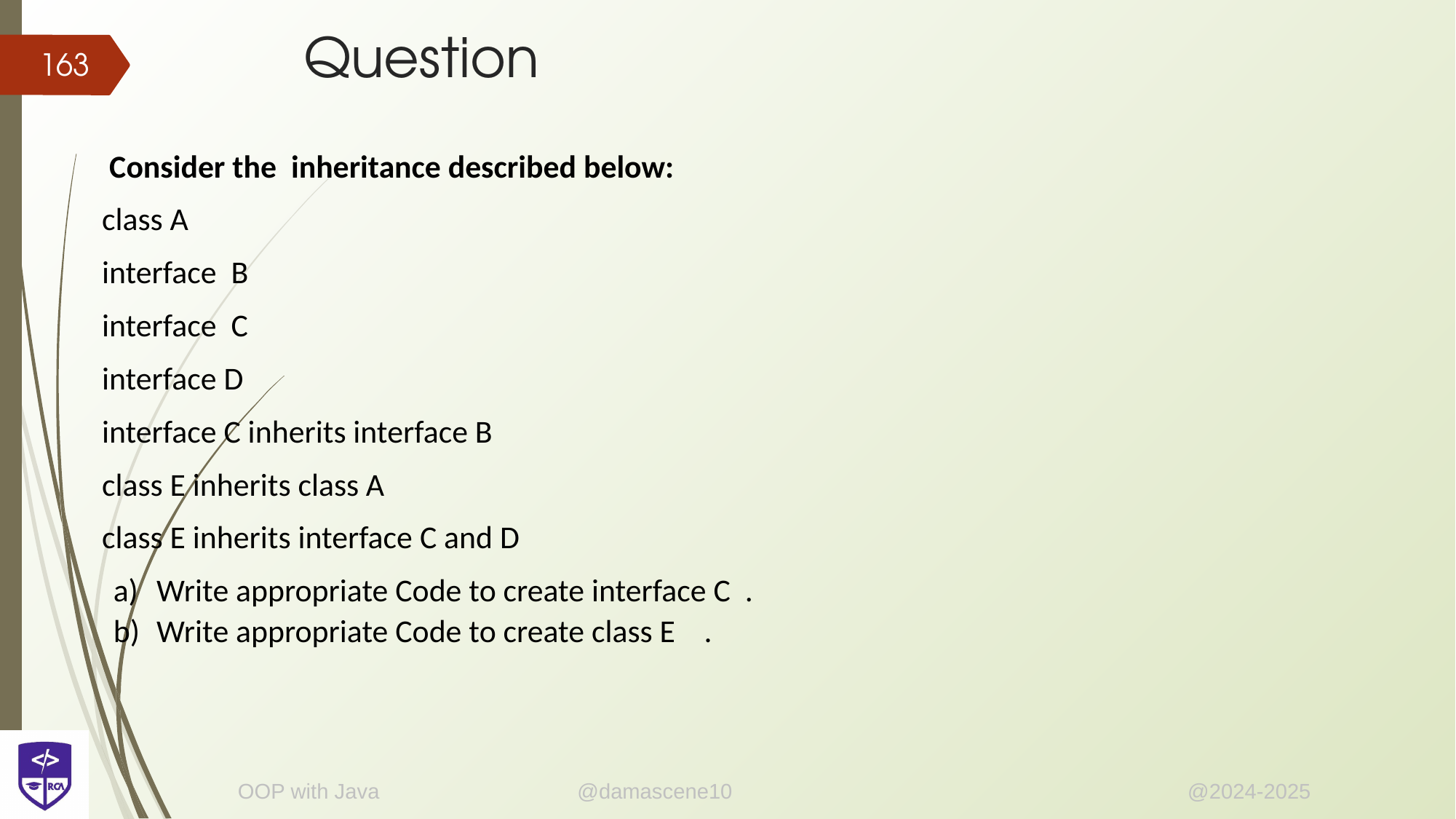

# Question
163
 Consider the  inheritance described below:
class A
interface  B
interface  C
interface D
interface C inherits interface B
class E inherits class A
class E inherits interface C and D
Write appropriate Code to create interface C  .
Write appropriate Code to create class E    .